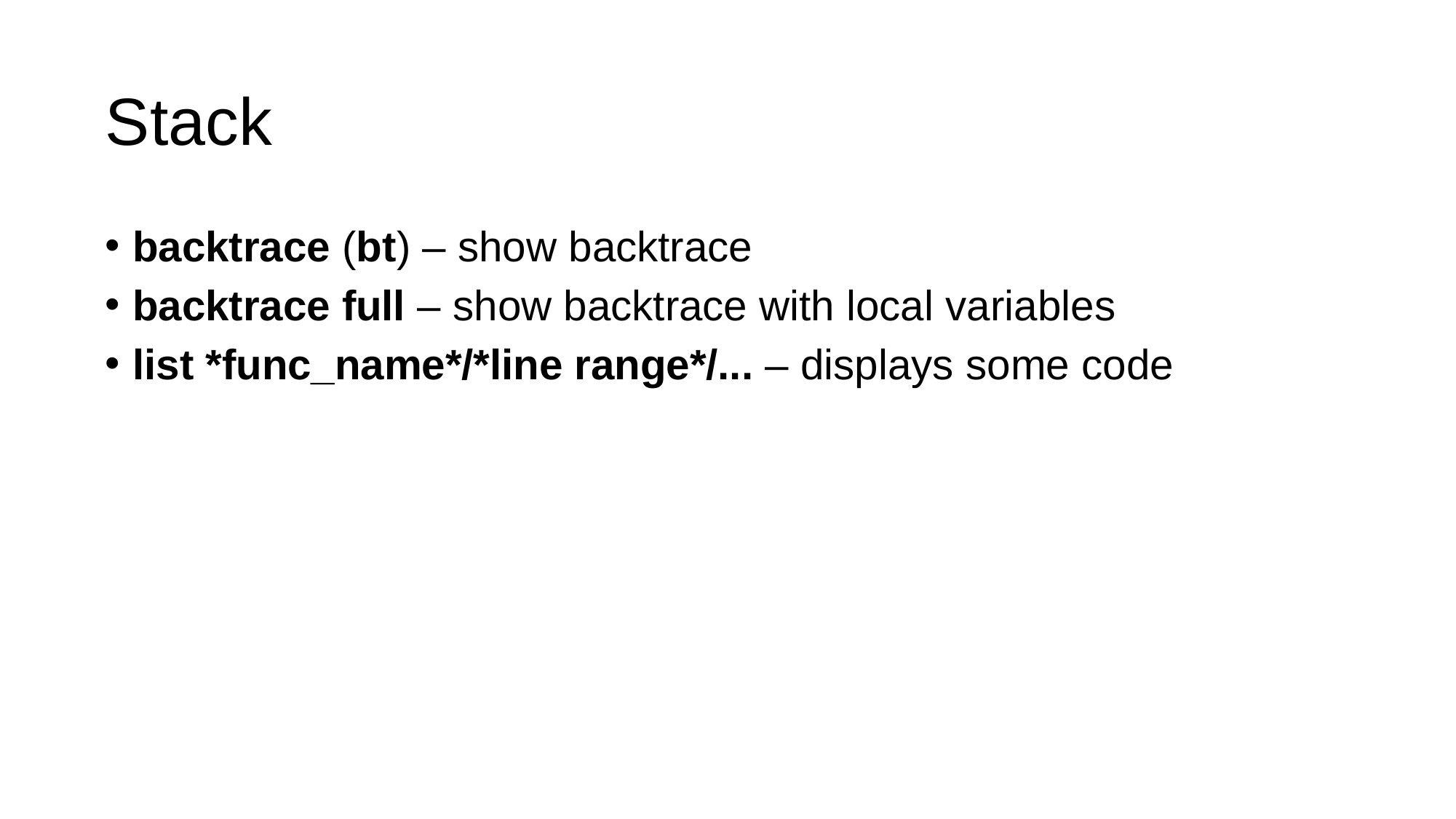

# Stack
backtrace (bt) – show backtrace
backtrace full – show backtrace with local variables
list *func_name*/*line range*/... – displays some code